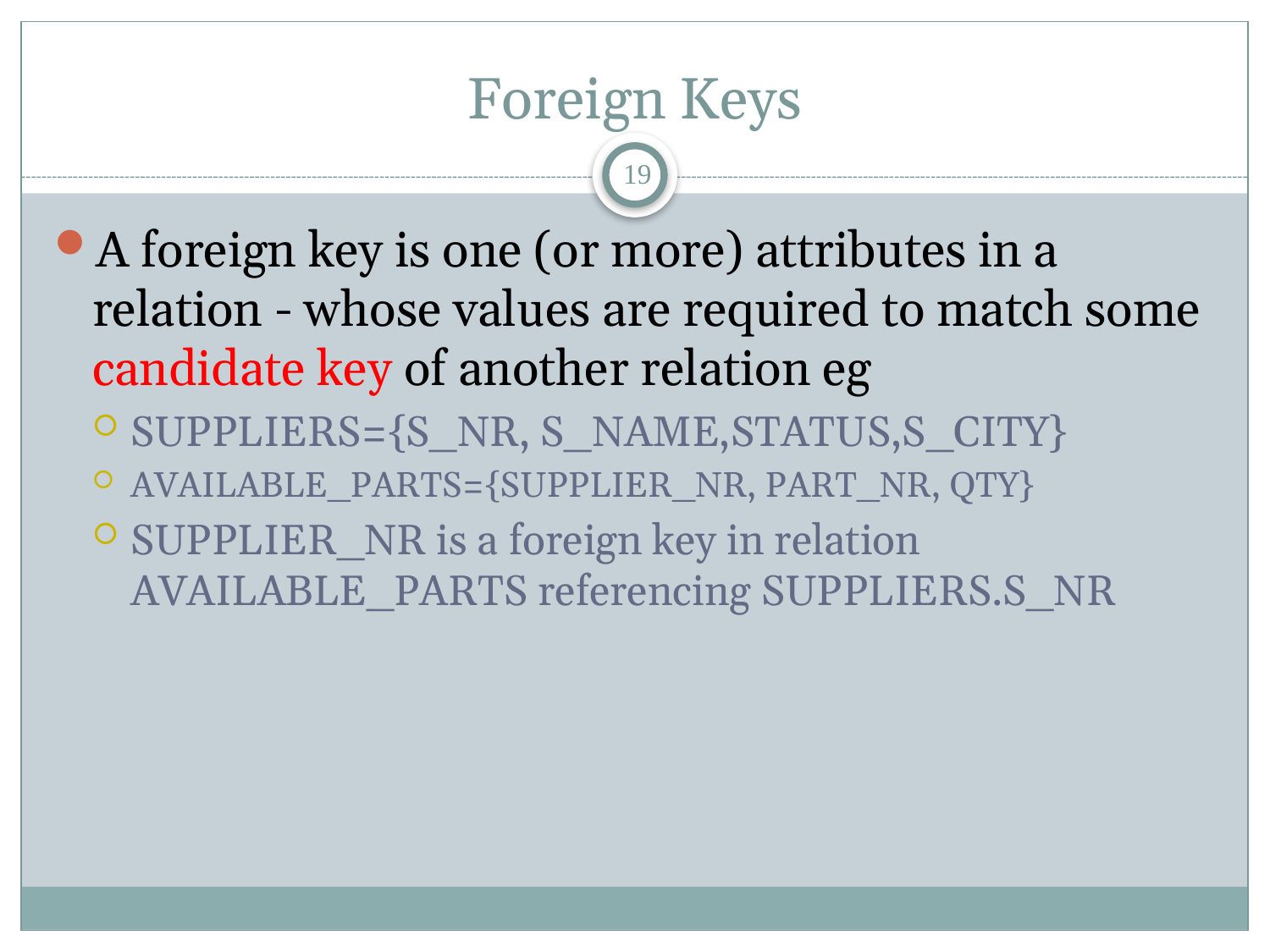

# Foreign Keys
19
A foreign key is one (or more) attributes in a relation - whose values are required to match some candidate key of another relation eg
SUPPLIERS={S_NR, S_NAME,STATUS,S_CITY}
AVAILABLE_PARTS={SUPPLIER_NR, PART_NR, QTY}
SUPPLIER_NR is a foreign key in relation AVAILABLE_PARTS referencing SUPPLIERS.S_NR